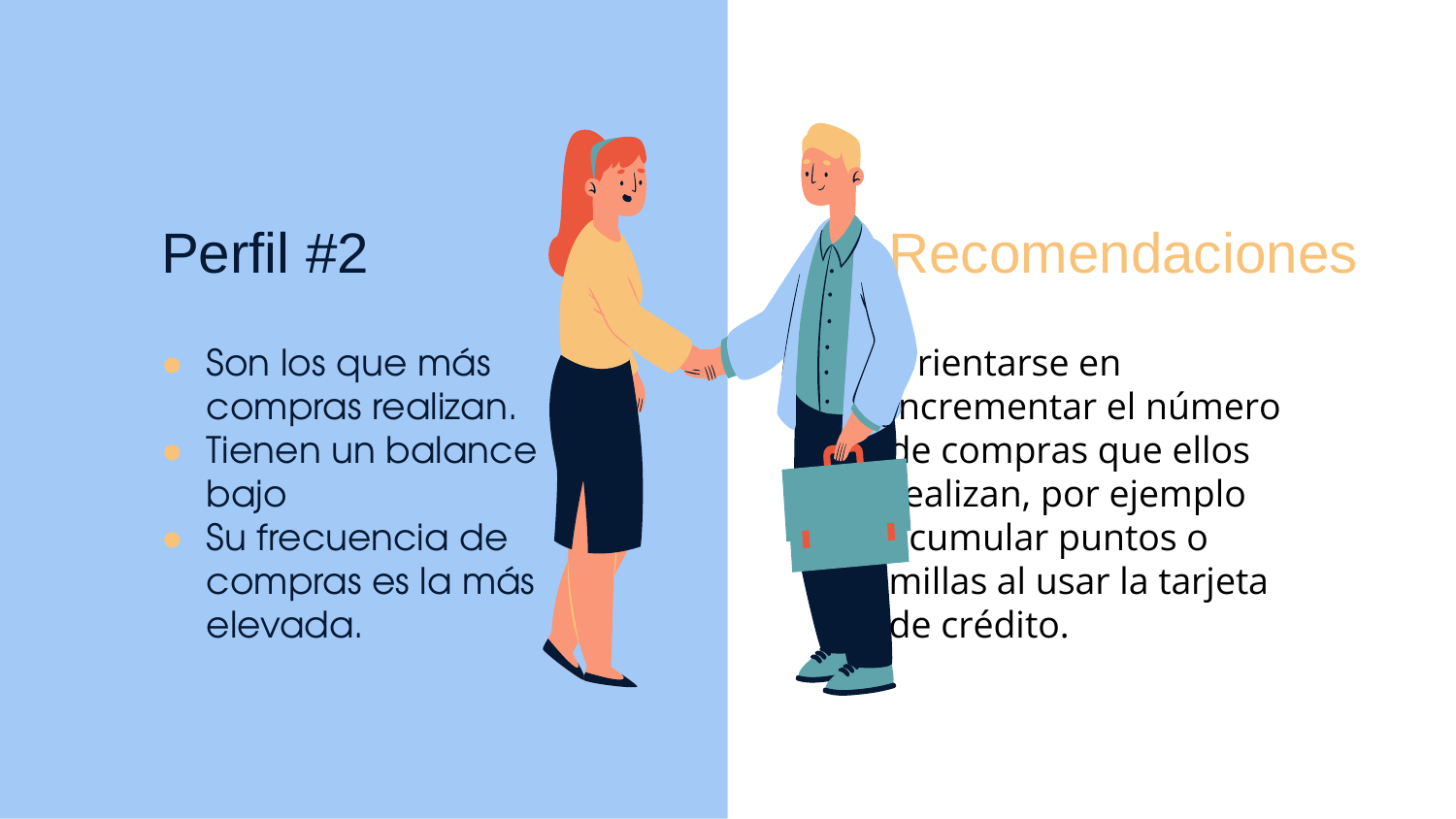

# Perfil #2
Recomendaciones
Son los que más compras realizan.
Tienen un balance bajo
Su frecuencia de compras es la más elevada.
Orientarse en incrementar el número de compras que ellos realizan, por ejemplo acumular puntos o millas al usar la tarjeta de crédito.